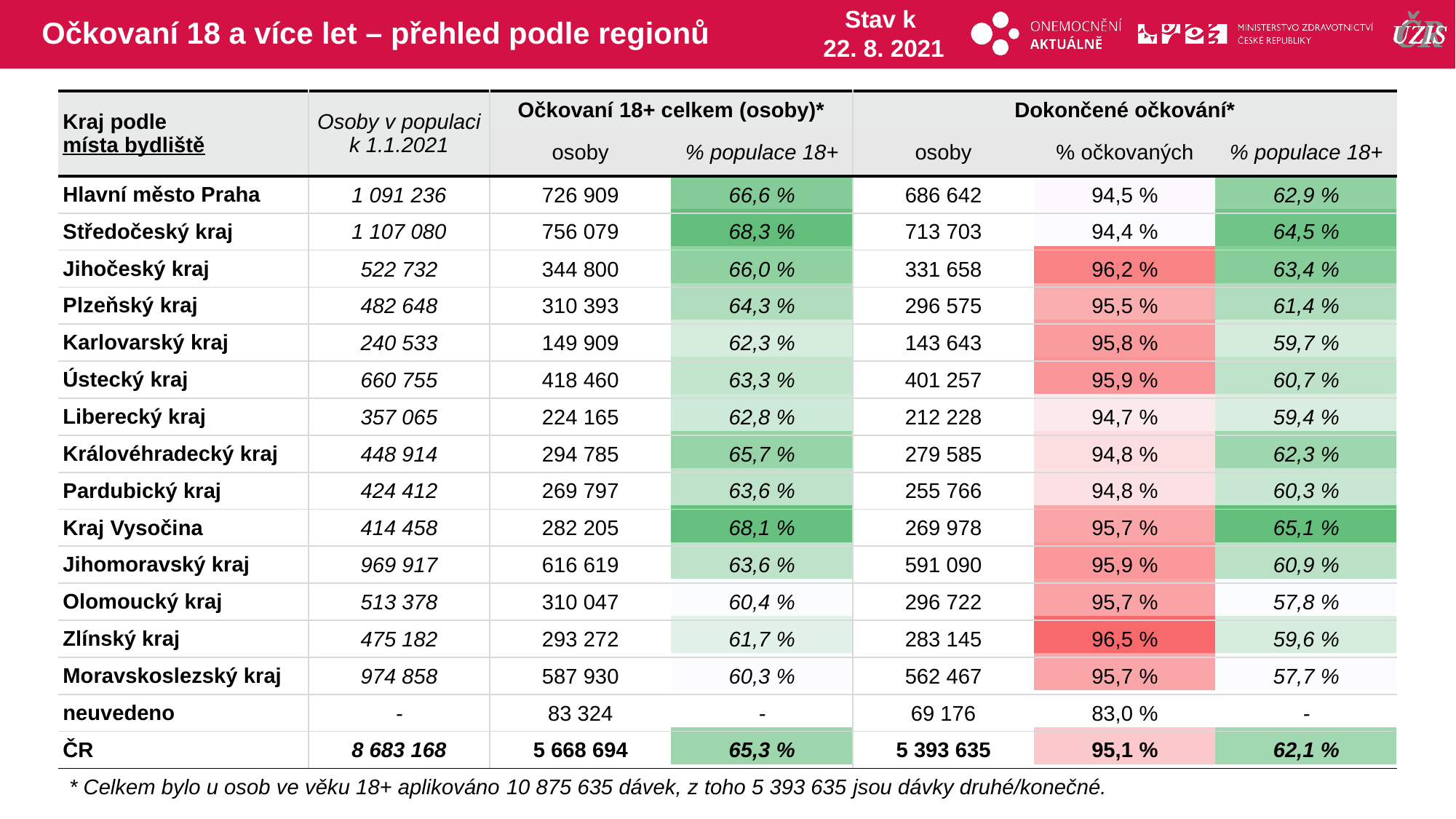

# Očkovaní 18 a více let – přehled podle regionů
Stav k
22. 8. 2021
| Kraj podle místa bydliště | Osoby v populaci k 1.1.2021 | Očkovaní 18+ celkem (osoby)\* |  | Dokončené očkování\* |  |  |
| --- | --- | --- | --- | --- | --- | --- |
|  |  | osoby | % populace 18+ | osoby | % očkovaných | % populace 18+ |
| Hlavní město Praha | 1 091 236 | 726 909 | 66,6 % | 686 642 | 94,5 % | 62,9 % |
| Středočeský kraj | 1 107 080 | 756 079 | 68,3 % | 713 703 | 94,4 % | 64,5 % |
| Jihočeský kraj | 522 732 | 344 800 | 66,0 % | 331 658 | 96,2 % | 63,4 % |
| Plzeňský kraj | 482 648 | 310 393 | 64,3 % | 296 575 | 95,5 % | 61,4 % |
| Karlovarský kraj | 240 533 | 149 909 | 62,3 % | 143 643 | 95,8 % | 59,7 % |
| Ústecký kraj | 660 755 | 418 460 | 63,3 % | 401 257 | 95,9 % | 60,7 % |
| Liberecký kraj | 357 065 | 224 165 | 62,8 % | 212 228 | 94,7 % | 59,4 % |
| Královéhradecký kraj | 448 914 | 294 785 | 65,7 % | 279 585 | 94,8 % | 62,3 % |
| Pardubický kraj | 424 412 | 269 797 | 63,6 % | 255 766 | 94,8 % | 60,3 % |
| Kraj Vysočina | 414 458 | 282 205 | 68,1 % | 269 978 | 95,7 % | 65,1 % |
| Jihomoravský kraj | 969 917 | 616 619 | 63,6 % | 591 090 | 95,9 % | 60,9 % |
| Olomoucký kraj | 513 378 | 310 047 | 60,4 % | 296 722 | 95,7 % | 57,8 % |
| Zlínský kraj | 475 182 | 293 272 | 61,7 % | 283 145 | 96,5 % | 59,6 % |
| Moravskoslezský kraj | 974 858 | 587 930 | 60,3 % | 562 467 | 95,7 % | 57,7 % |
| neuvedeno | - | 83 324 | - | 69 176 | 83,0 % | - |
| ČR | 8 683 168 | 5 668 694 | 65,3 % | 5 393 635 | 95,1 % | 62,1 % |
|  |  |  |  |  |  |
| --- | --- | --- | --- | --- | --- |
|  |  |  |  |  |  |
|  |  |  |  |  |  |
|  |  |  |  |  |  |
|  |  |  |  |  |  |
|  |  |  |  |  |  |
|  |  |  |  |  |  |
|  |  |  |  |  |  |
|  |  |  |  |  |  |
|  |  |  |  |  |  |
|  |  |  |  |  |  |
|  |  |  |  |  |  |
|  |  |  |  |  |  |
|  |  |  |  |  |  |
|  |  |  |  |  |  |
|  |  |  |  |  |  |
* Celkem bylo u osob ve věku 18+ aplikováno 10 875 635 dávek, z toho 5 393 635 jsou dávky druhé/konečné.